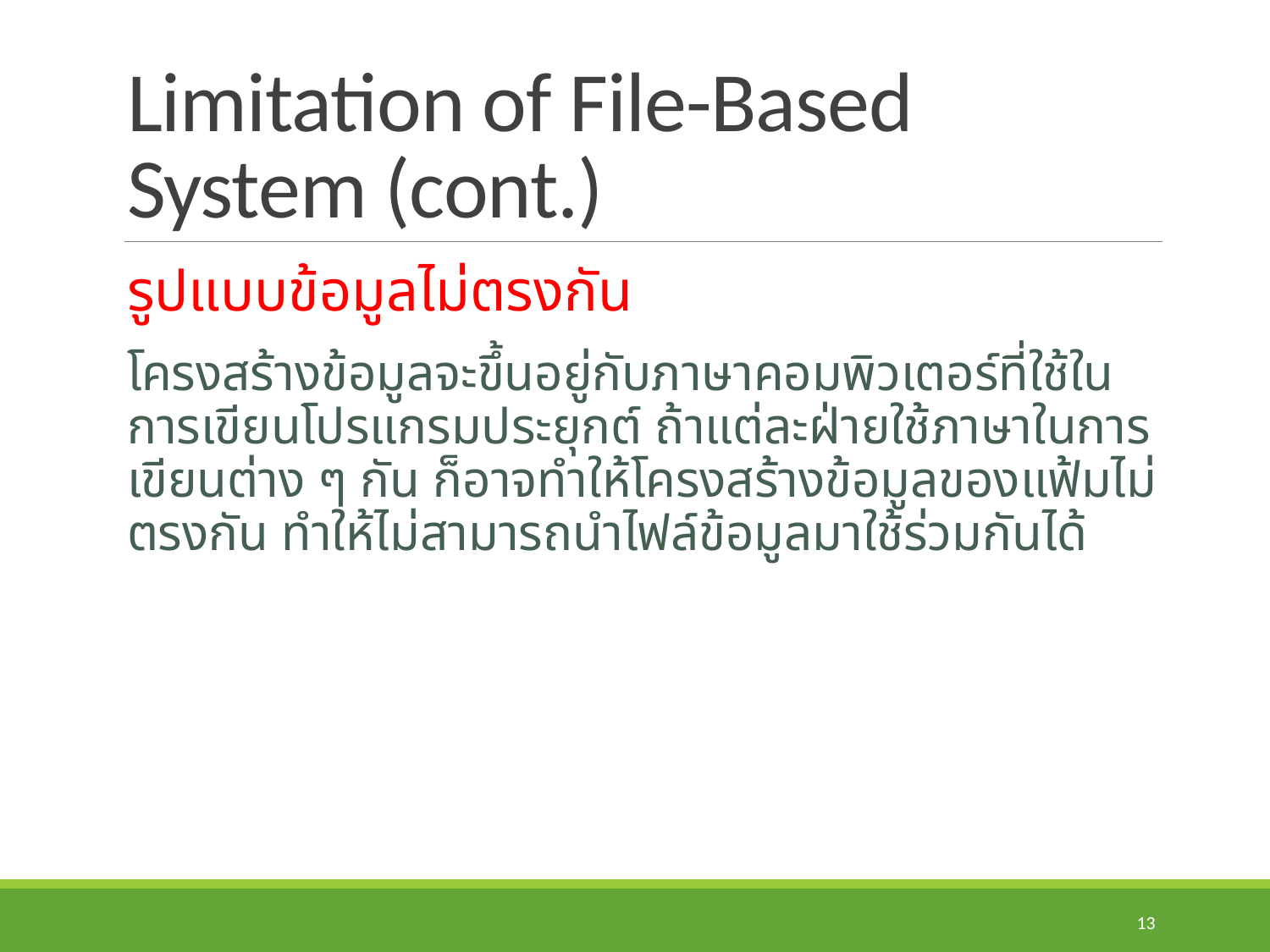

# Limitation of File-Based System (cont.)
รูปแบบข้อมูลไม่ตรงกัน
	โครงสร้างข้อมูลจะขึ้นอยู่กับภาษาคอมพิวเตอร์ที่ใช้ในการเขียนโปรแกรมประยุกต์ ถ้าแต่ละฝ่ายใช้ภาษาในการเขียนต่าง ๆ กัน ก็อาจทำให้โครงสร้างข้อมูลของแฟ้มไม่ตรงกัน ทำให้ไม่สามารถนำไฟล์ข้อมูลมาใช้ร่วมกันได้

13